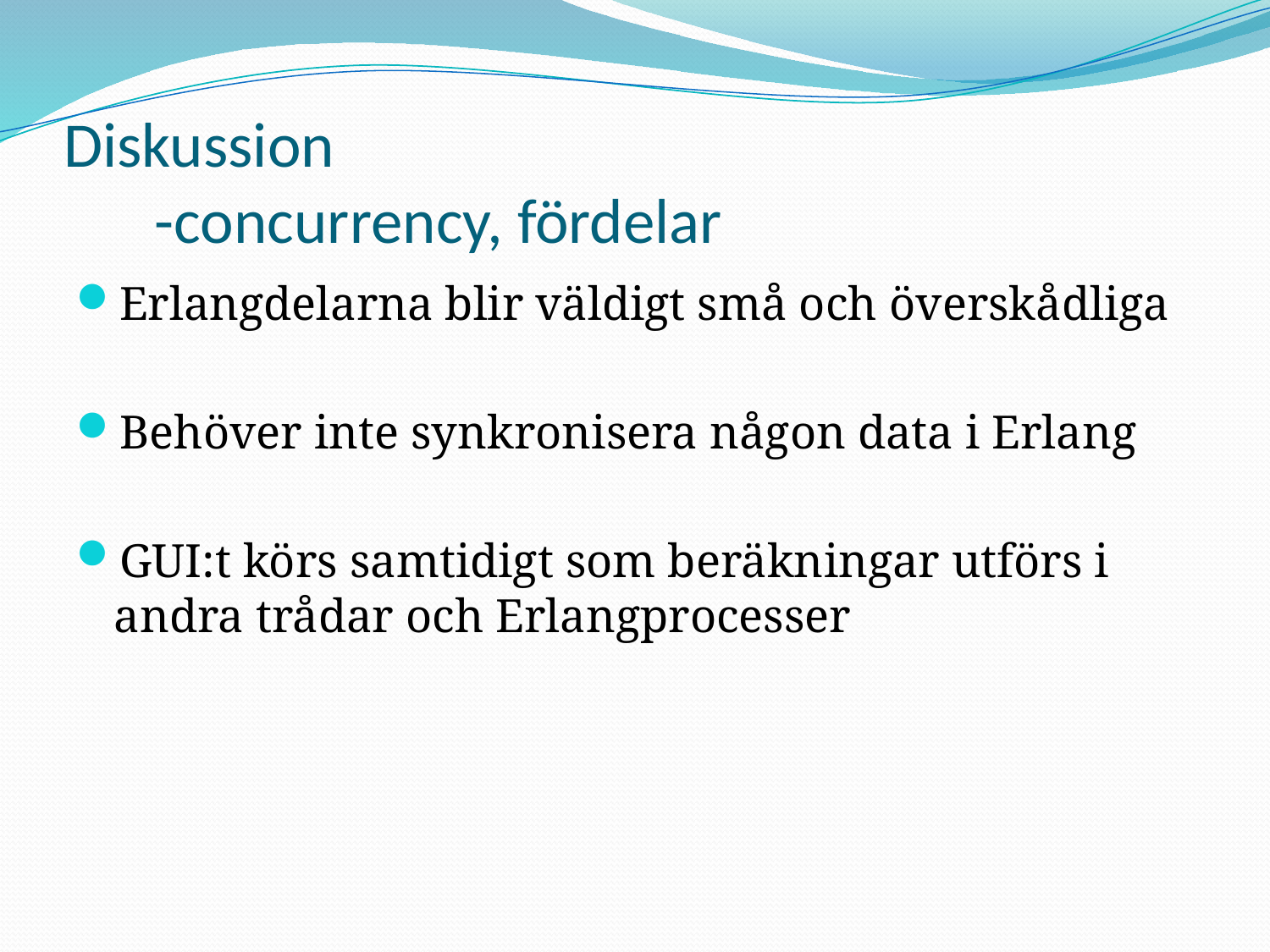

# Diskussion -concurrency, fördelar
Erlangdelarna blir väldigt små och överskådliga

Behöver inte synkronisera någon data i Erlang

GUI:t körs samtidigt som beräkningar utförs i andra trådar och Erlangprocesser